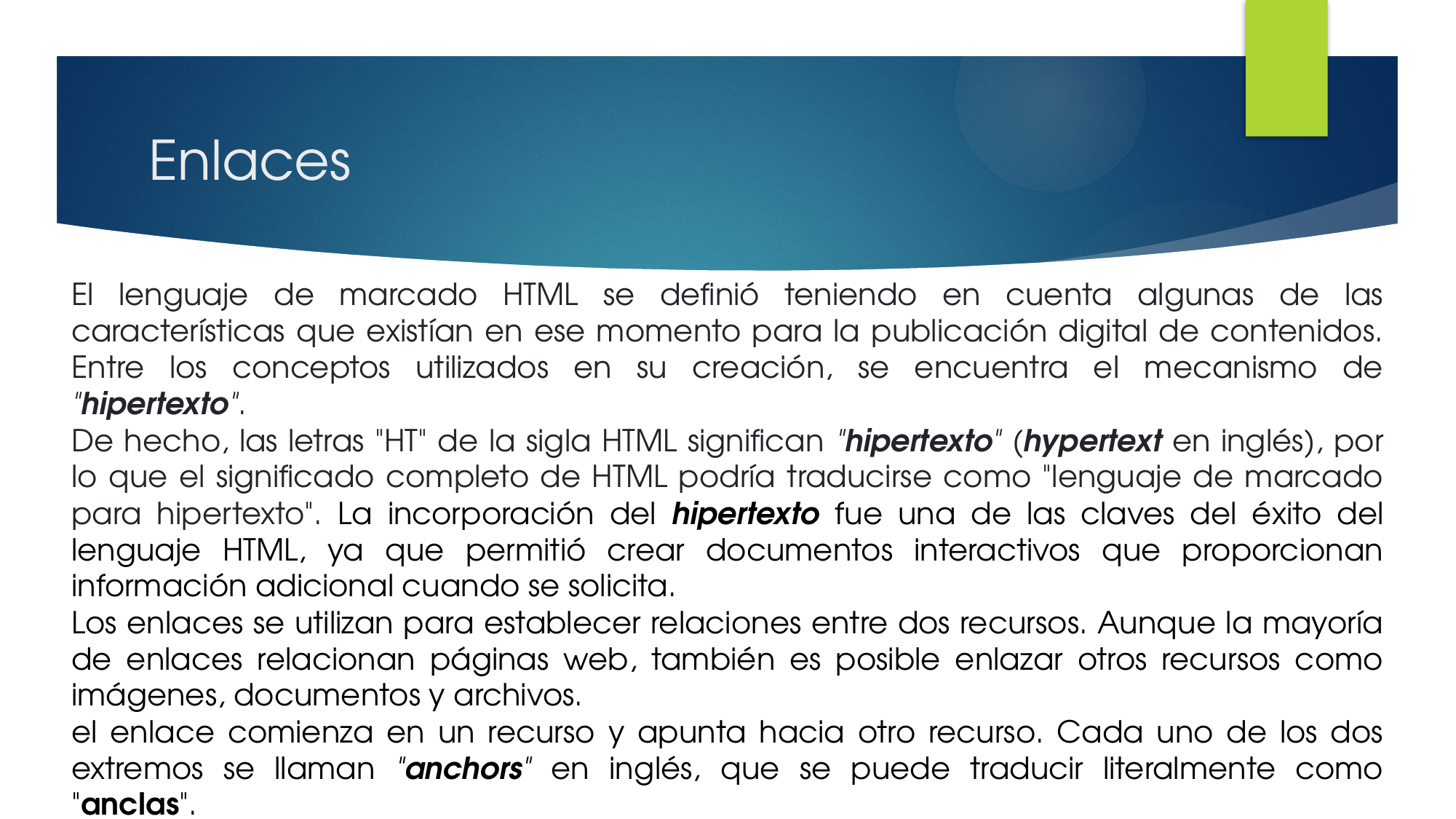

# Enlaces
El lenguaje de marcado HTML se definió teniendo en cuenta algunas de las características que existían en ese momento para la publicación digital de contenidos. Entre los conceptos utilizados en su creación, se encuentra el mecanismo de "hipertexto".
De hecho, las letras "HT" de la sigla HTML significan "hipertexto" (hypertext en inglés), por lo que el significado completo de HTML podría traducirse como "lenguaje de marcado para hipertexto". La incorporación del hipertexto fue una de las claves del éxito del lenguaje HTML, ya que permitió crear documentos interactivos que proporcionan información adicional cuando se solicita.
Los enlaces se utilizan para establecer relaciones entre dos recursos. Aunque la mayoría de enlaces relacionan páginas web, también es posible enlazar otros recursos como imágenes, documentos y archivos.
el enlace comienza en un recurso y apunta hacia otro recurso. Cada uno de los dos extremos se llaman "anchors" en inglés, que se puede traducir literalmente como "anclas".